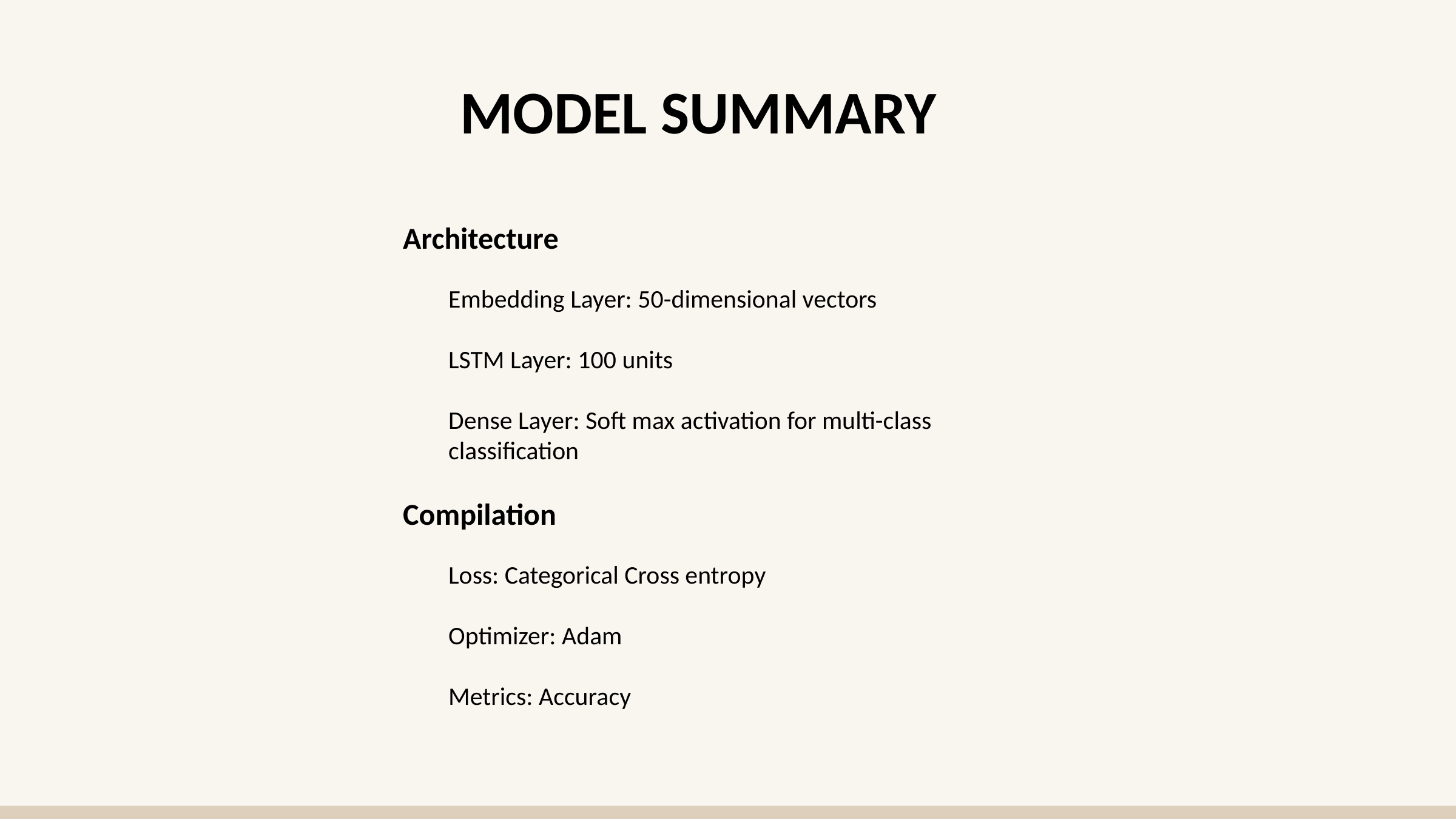

MODEL SUMMARY

Architecture

Embedding Layer: 50-dimensional vectors

LSTM Layer: 100 units

Dense Layer: Soft max activation for multi-class classification

Compilation

Loss: Categorical Cross entropy

Optimizer: Adam

Metrics: Accuracy